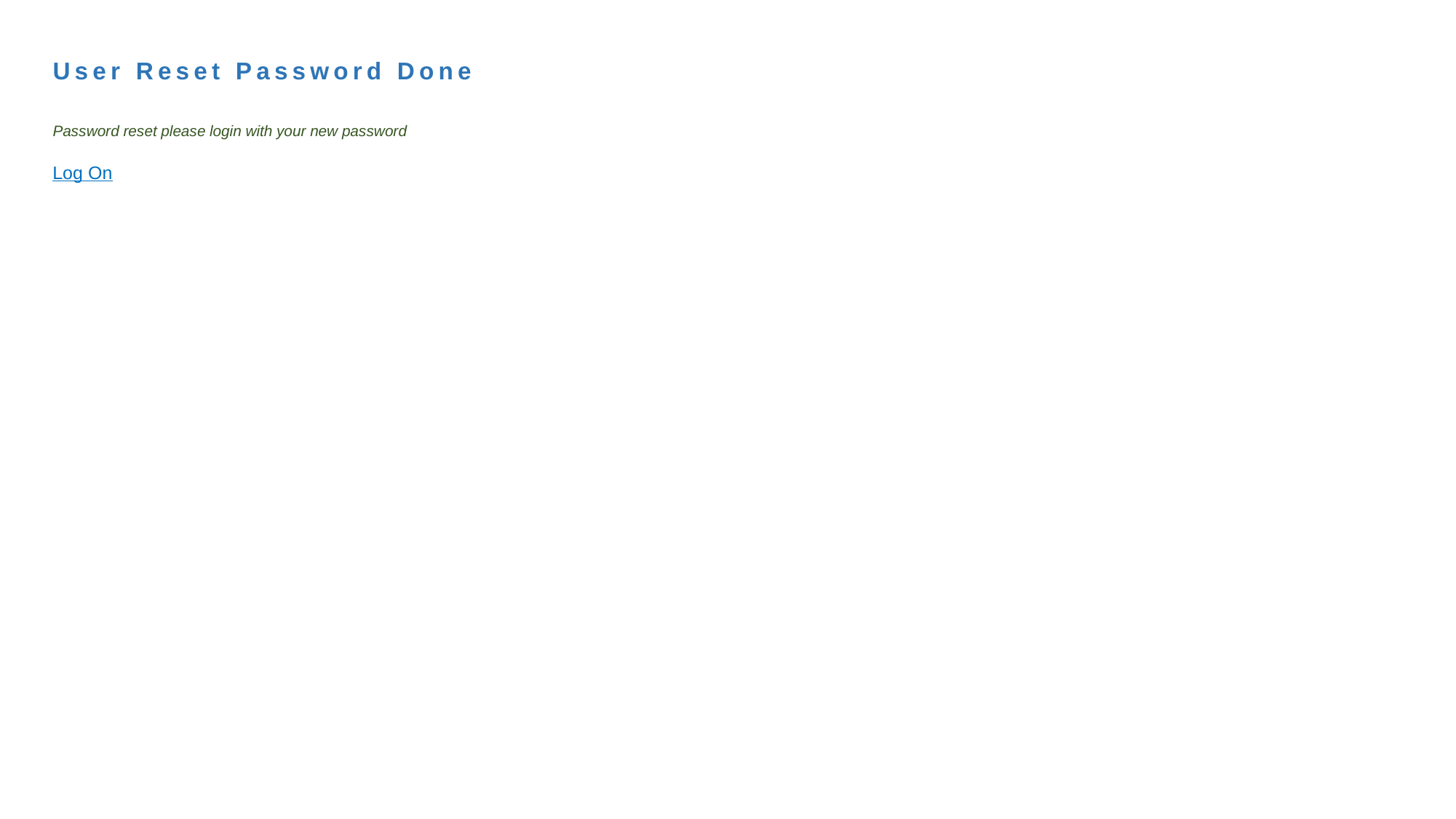

User Reset Password Done
Password reset please login with your new password
Log On